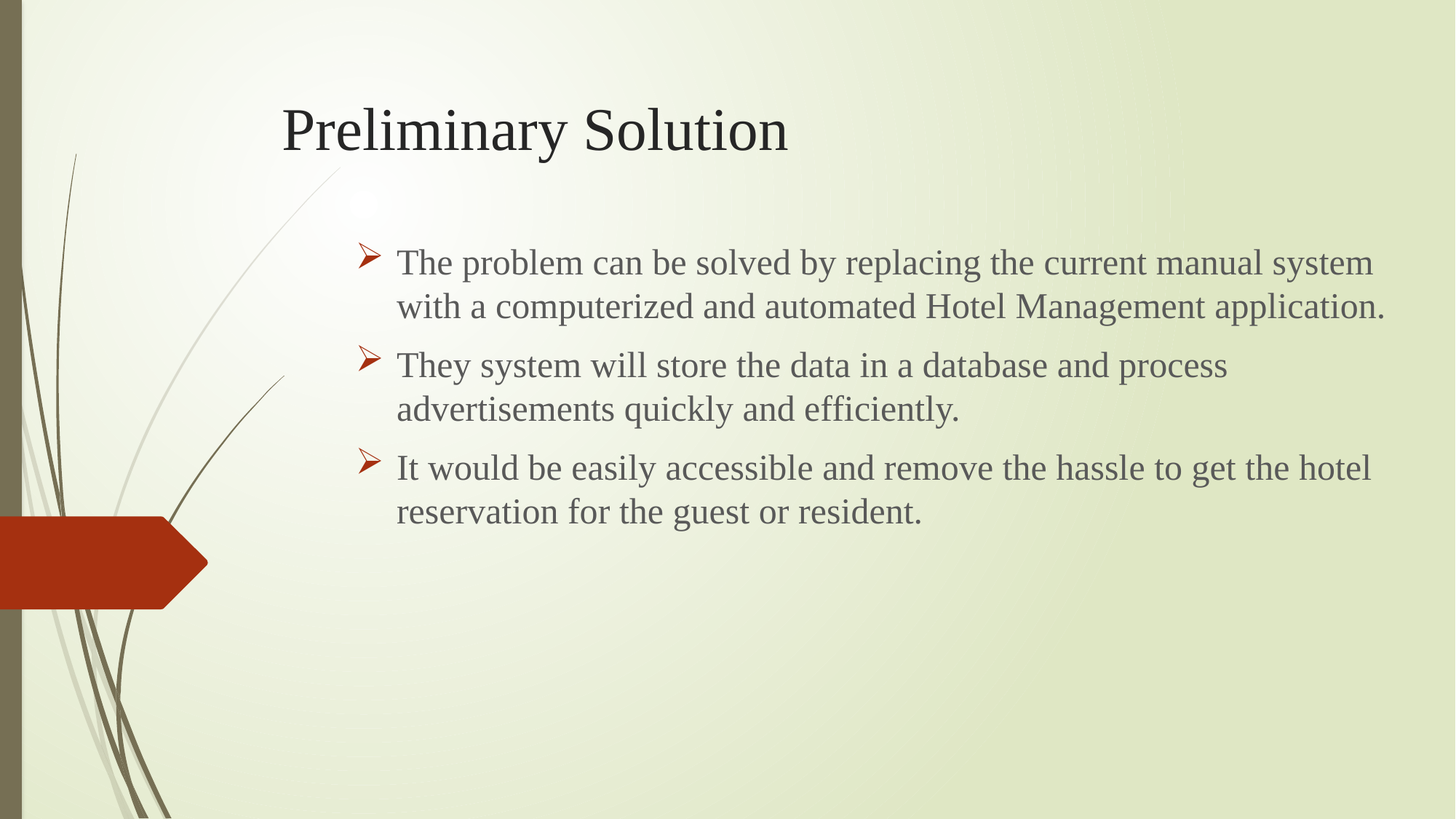

# Preliminary Solution
The problem can be solved by replacing the current manual system with a computerized and automated Hotel Management application.
They system will store the data in a database and process advertisements quickly and efficiently.
It would be easily accessible and remove the hassle to get the hotel reservation for the guest or resident.